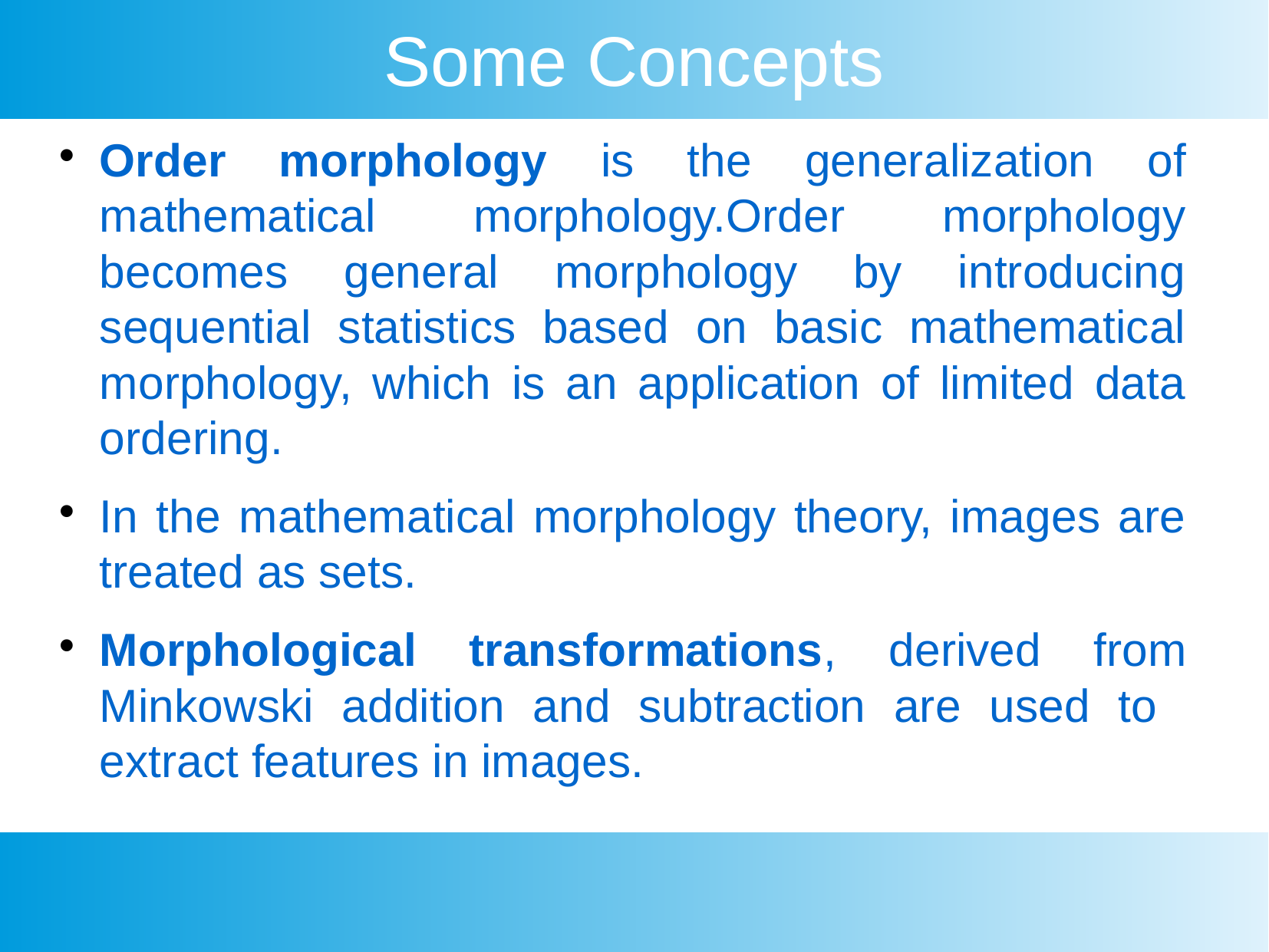

Some Concepts
Order morphology is the generalization of mathematical morphology.Order morphology becomes general morphology by introducing sequential statistics based on basic mathematical morphology, which is an application of limited data ordering.
In the mathematical morphology theory, images are treated as sets.
Morphological transformations, derived from Minkowski addition and subtraction are used to  extract features in images.